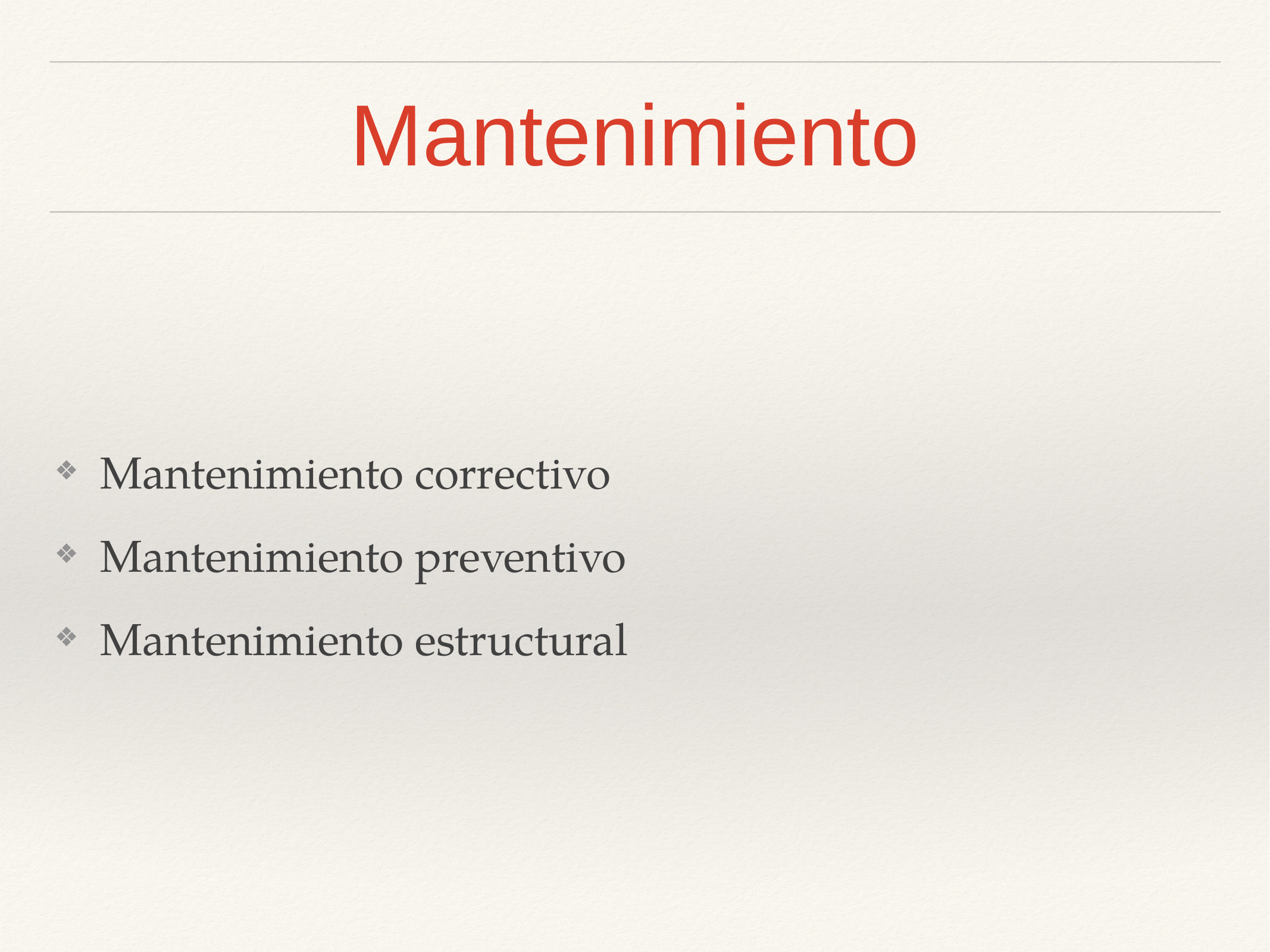

# Mantenimiento
Mantenimiento correctivo
Mantenimiento preventivo
Mantenimiento estructural